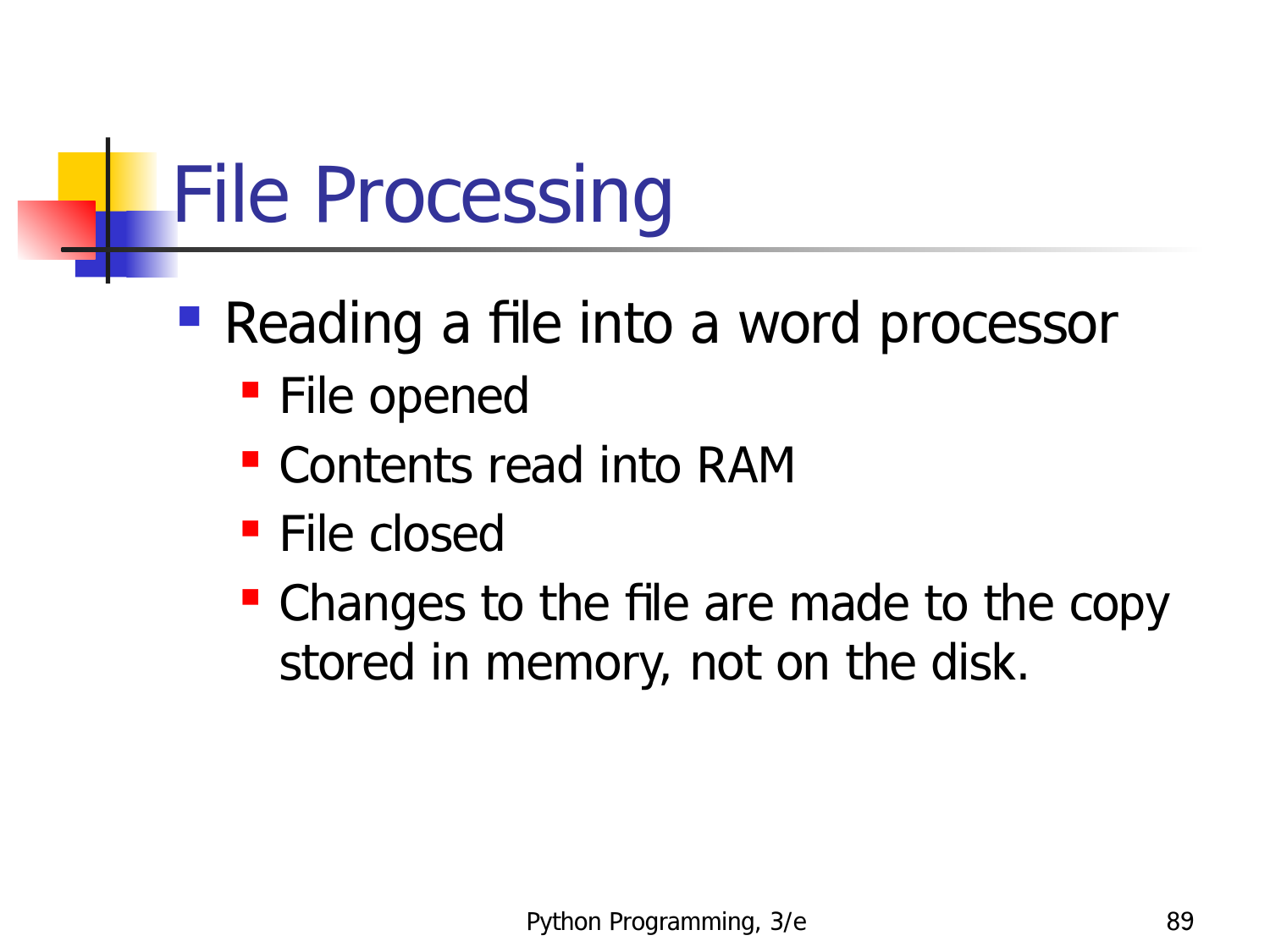

# File Processing
Reading a file into a word processor
File opened
Contents read into RAM
File closed
Changes to the file are made to the copy stored in memory, not on the disk.
Python Programming, 3/e
89